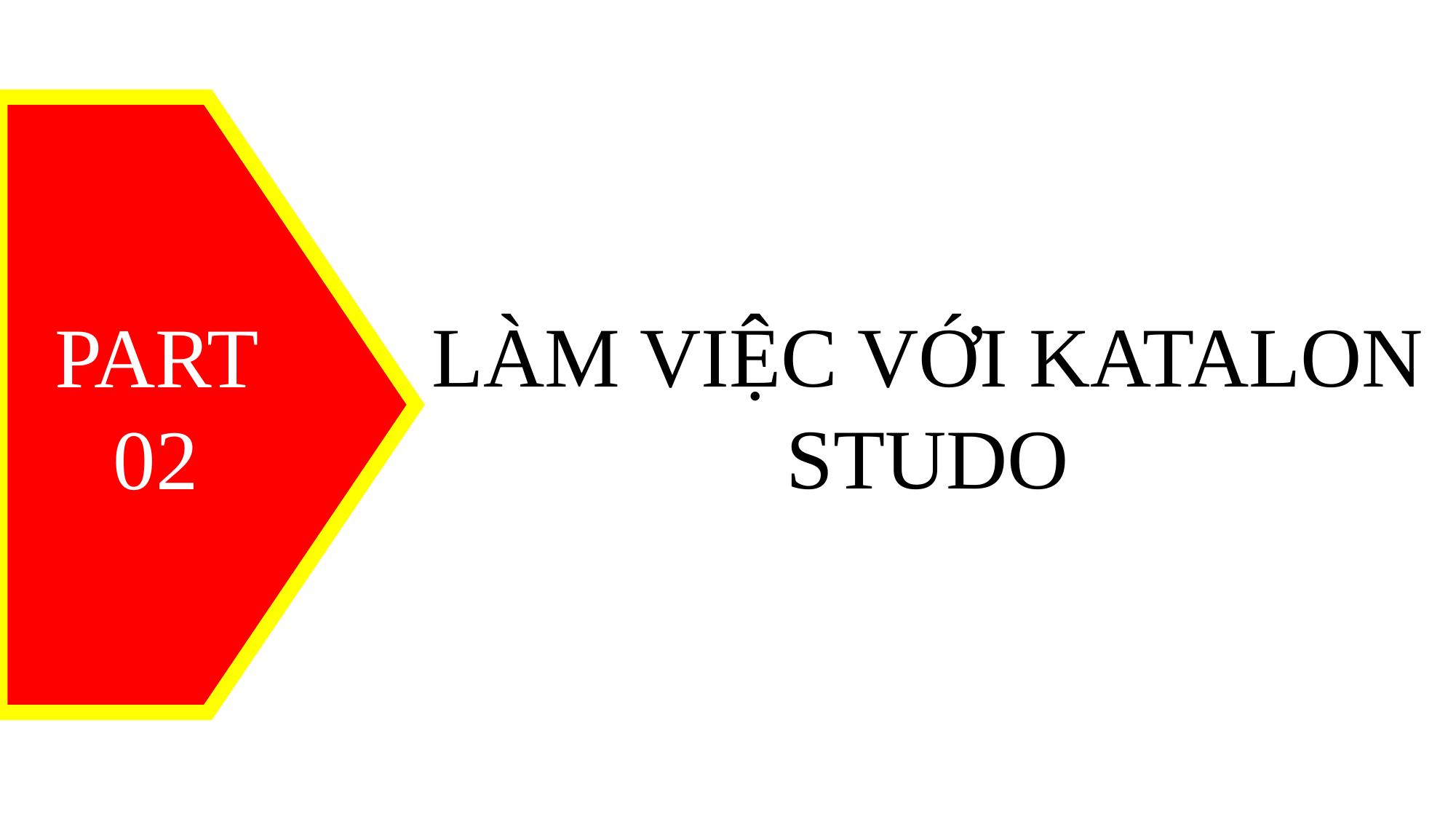

PART 02
LÀM VIỆC VỚI KATALON STUDO